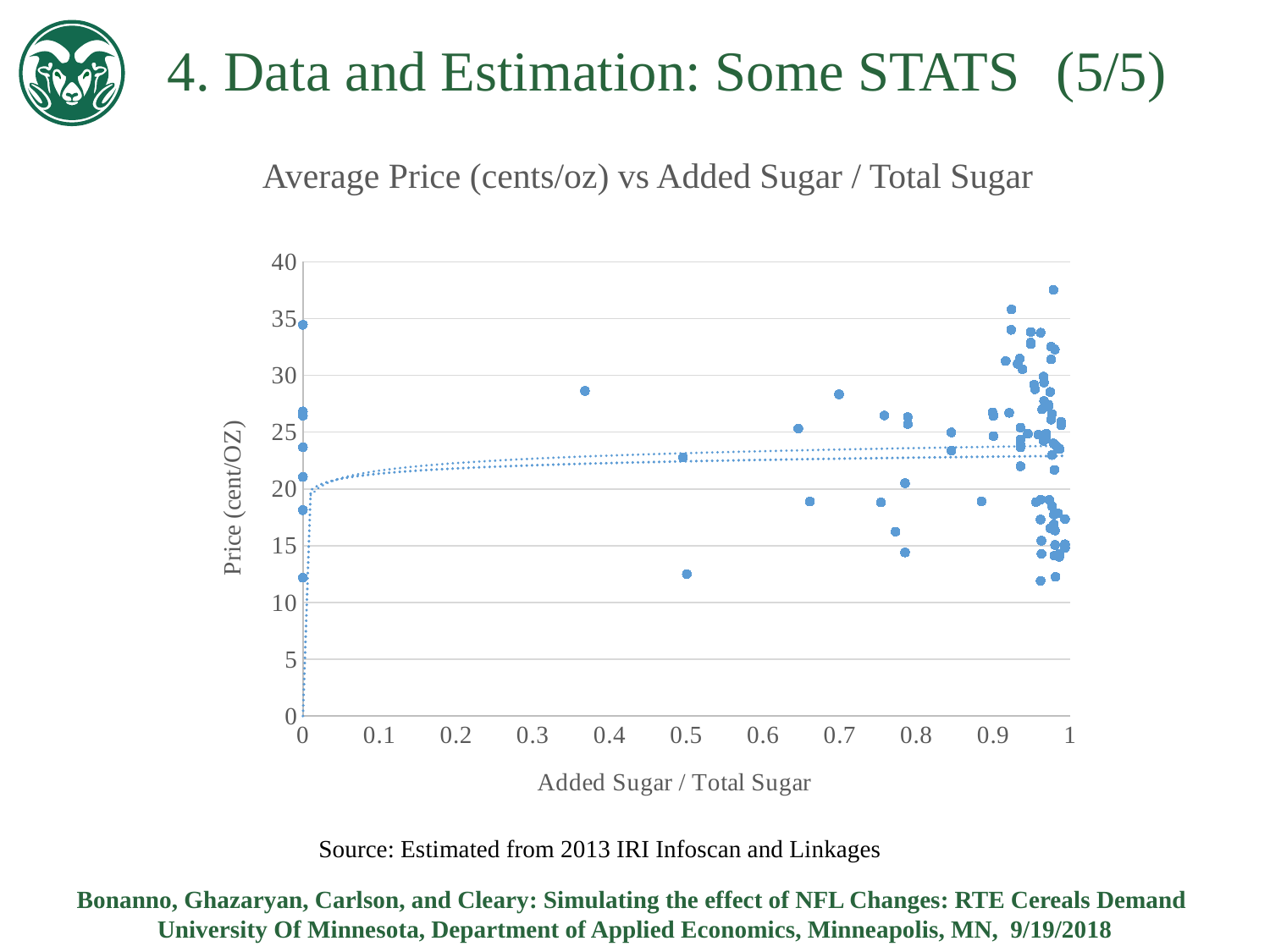

4. Data and Estimation: Some STATS	(5/5)

Average Price (cents/oz) vs Added Sugar / Total Sugar

### Chart

| Category |  |
|---|---|
Source: Estimated from 2013 IRI Infoscan and Linkages
Bonanno, Ghazaryan, Carlson, and Cleary: Simulating the effect of NFL Changes: RTE Cereals Demand
University Of Minnesota, Department of Applied Economics, Minneapolis, MN,  9/19/2018